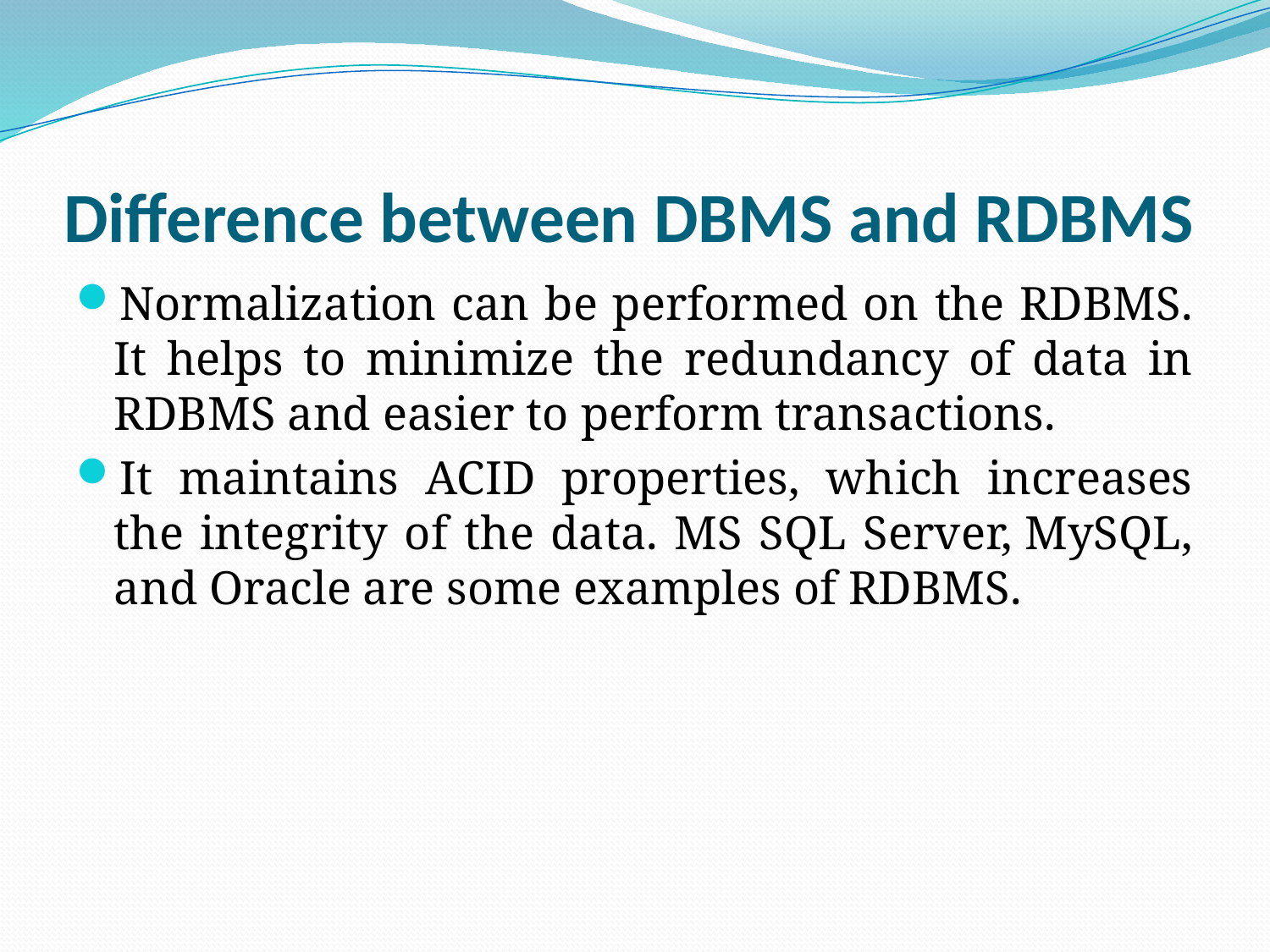

# Difference between DBMS and RDBMS
Normalization can be performed on the RDBMS. It helps to minimize the redundancy of data in RDBMS and easier to perform transactions.
It maintains ACID properties, which increases the integrity of the data. MS SQL Server, MySQL, and Oracle are some examples of RDBMS.